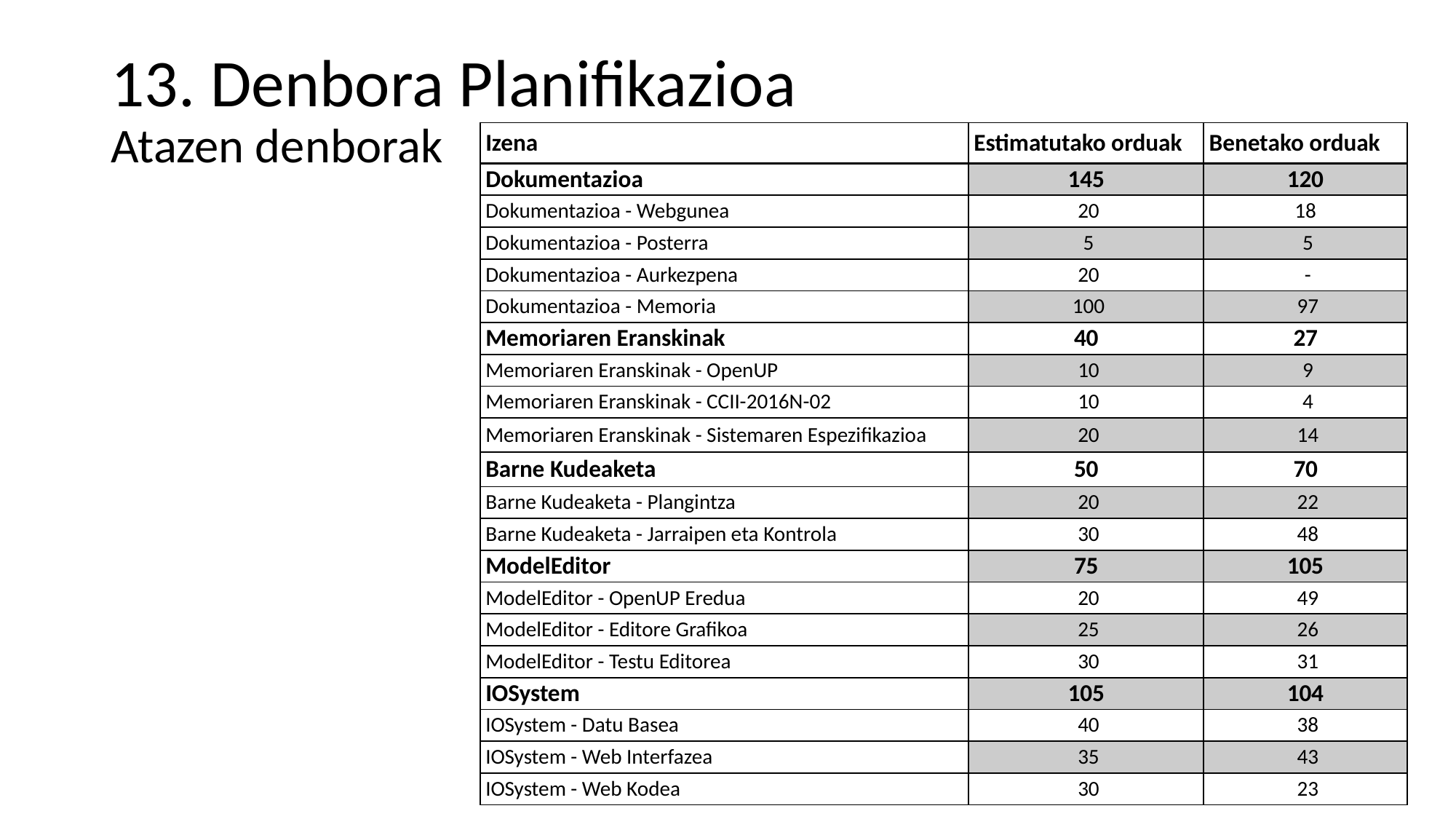

# 13. Denbora Planifikazioa Atazen denborak
| Izena | Estimatutako orduak | Benetako orduak |
| --- | --- | --- |
| Dokumentazioa | 145 | 120 |
| Dokumentazioa - Webgunea | 20 | 18 |
| Dokumentazioa - Posterra | 5 | 5 |
| Dokumentazioa - Aurkezpena | 20 | - |
| Dokumentazioa - Memoria | 100 | 97 |
| Memoriaren Eranskinak | 40 | 27 |
| Memoriaren Eranskinak - OpenUP | 10 | 9 |
| Memoriaren Eranskinak - CCII-2016N-02 | 10 | 4 |
| Memoriaren Eranskinak - Sistemaren Espezifikazioa | 20 | 14 |
| Barne Kudeaketa | 50 | 70 |
| Barne Kudeaketa - Plangintza | 20 | 22 |
| Barne Kudeaketa - Jarraipen eta Kontrola | 30 | 48 |
| ModelEditor | 75 | 105 |
| ModelEditor - OpenUP Eredua | 20 | 49 |
| ModelEditor - Editore Grafikoa | 25 | 26 |
| ModelEditor - Testu Editorea | 30 | 31 |
| IOSystem | 105 | 104 |
| IOSystem - Datu Basea | 40 | 38 |
| IOSystem - Web Interfazea | 35 | 43 |
| IOSystem - Web Kodea | 30 | 23 |